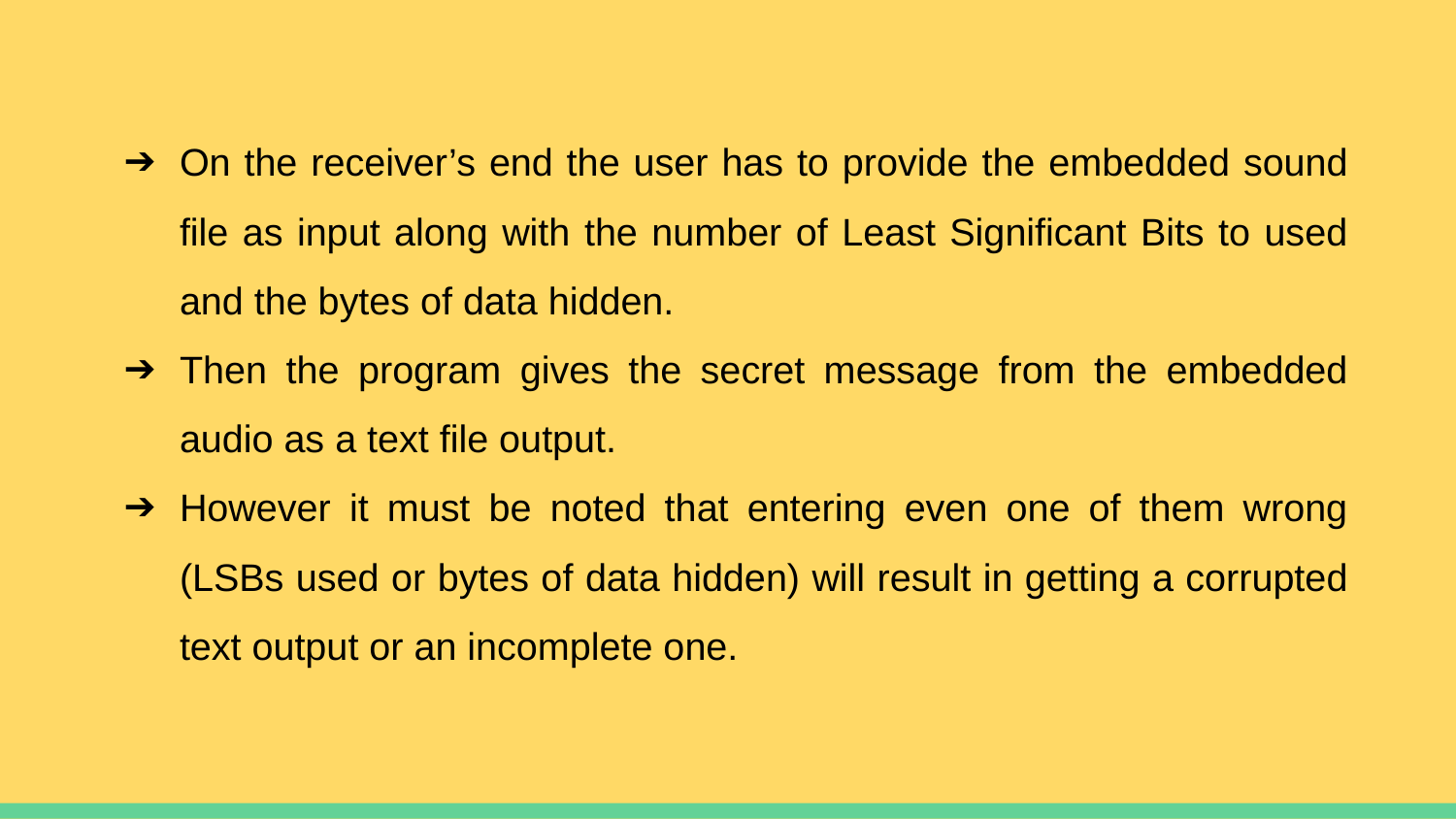

On the receiver’s end the user has to provide the embedded sound file as input along with the number of Least Significant Bits to used and the bytes of data hidden.
Then the program gives the secret message from the embedded audio as a text file output.
However it must be noted that entering even one of them wrong (LSBs used or bytes of data hidden) will result in getting a corrupted text output or an incomplete one.